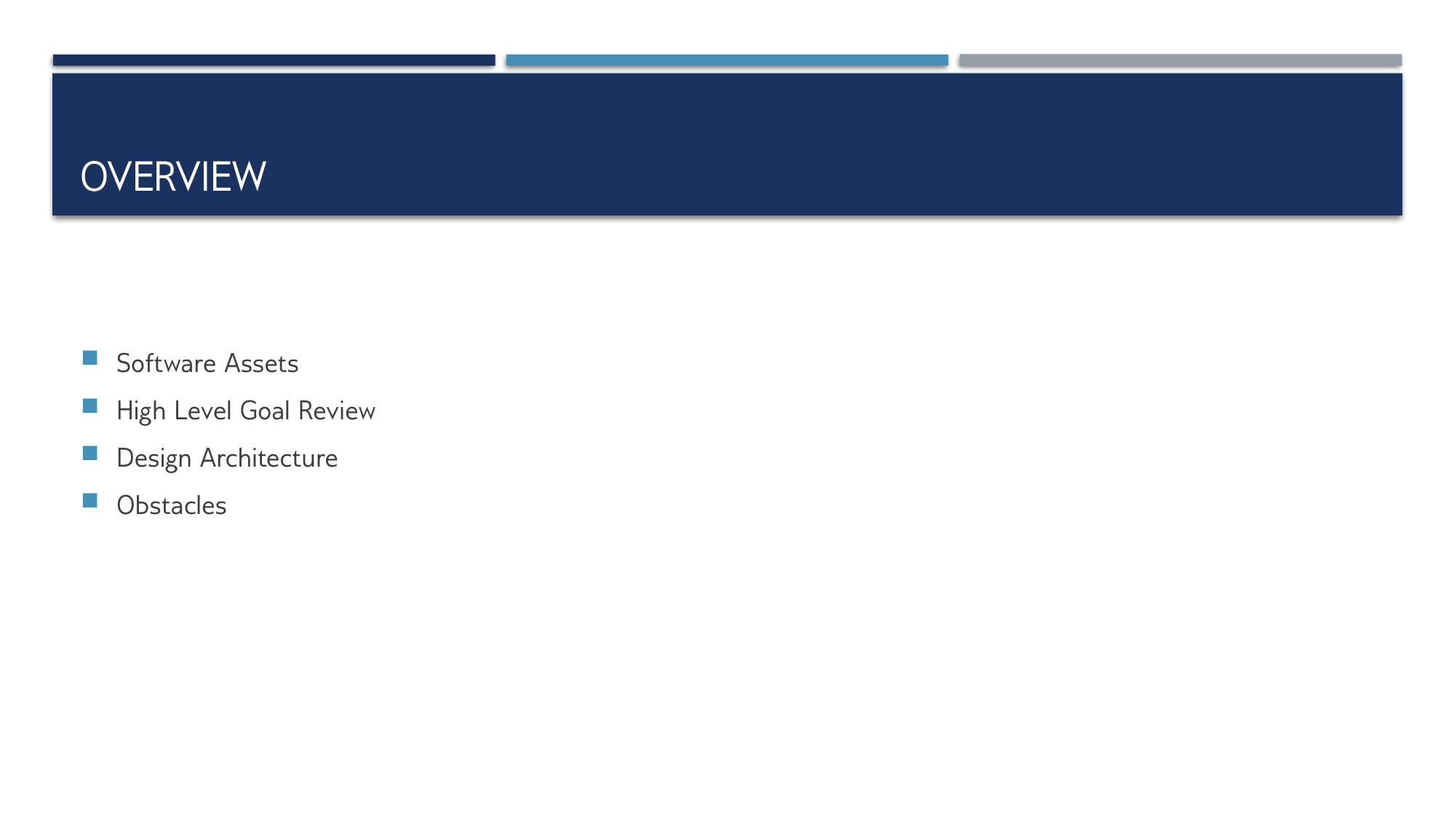

# Overview
Software Assets
High Level Goal Review
Design Architecture
Obstacles